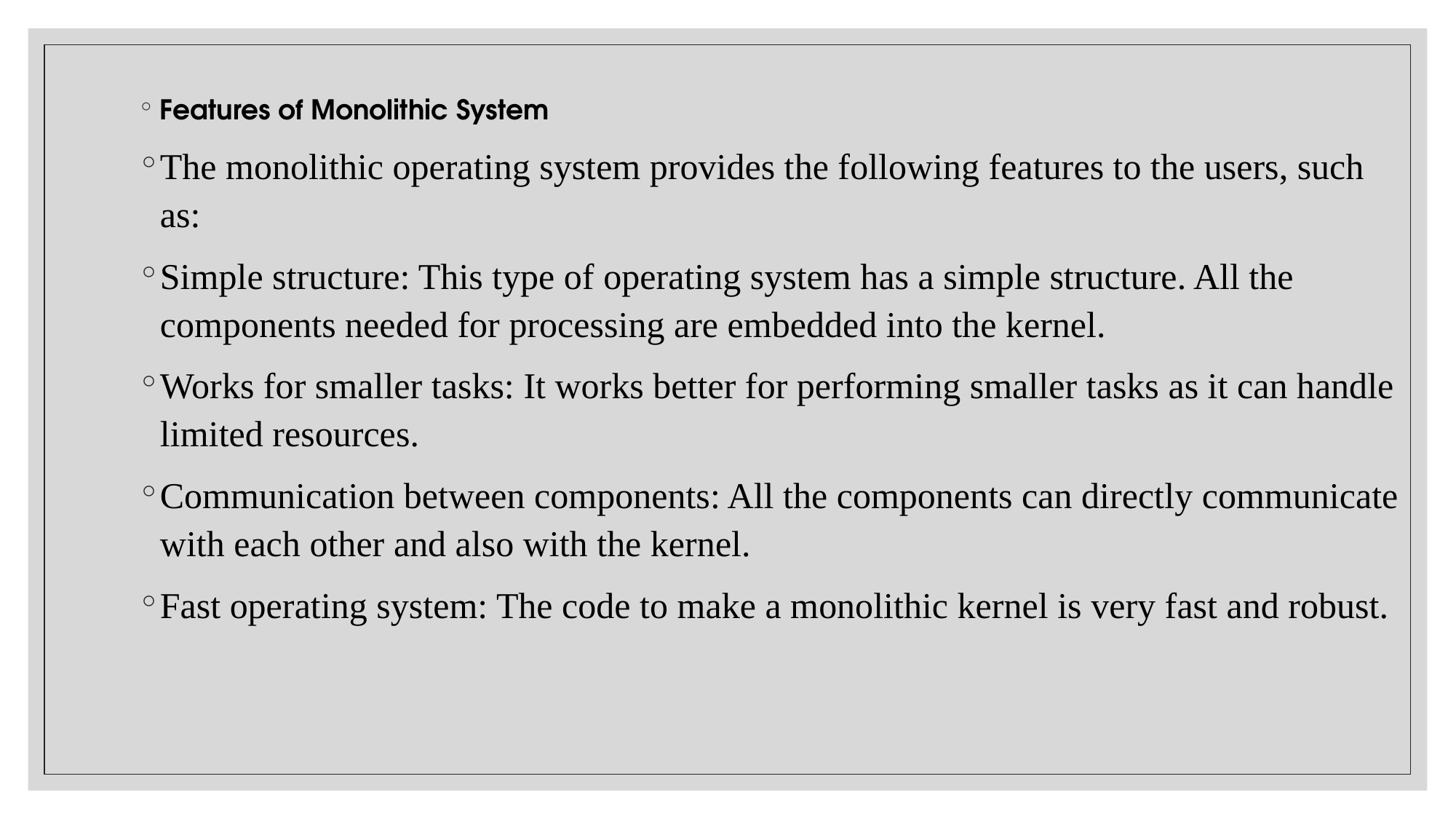

Features of Monolithic System
The monolithic operating system provides the following features to the users, such as:
Simple structure: This type of operating system has a simple structure. All the components needed for processing are embedded into the kernel.
Works for smaller tasks: It works better for performing smaller tasks as it can handle limited resources.
Communication between components: All the components can directly communicate with each other and also with the kernel.
Fast operating system: The code to make a monolithic kernel is very fast and robust.